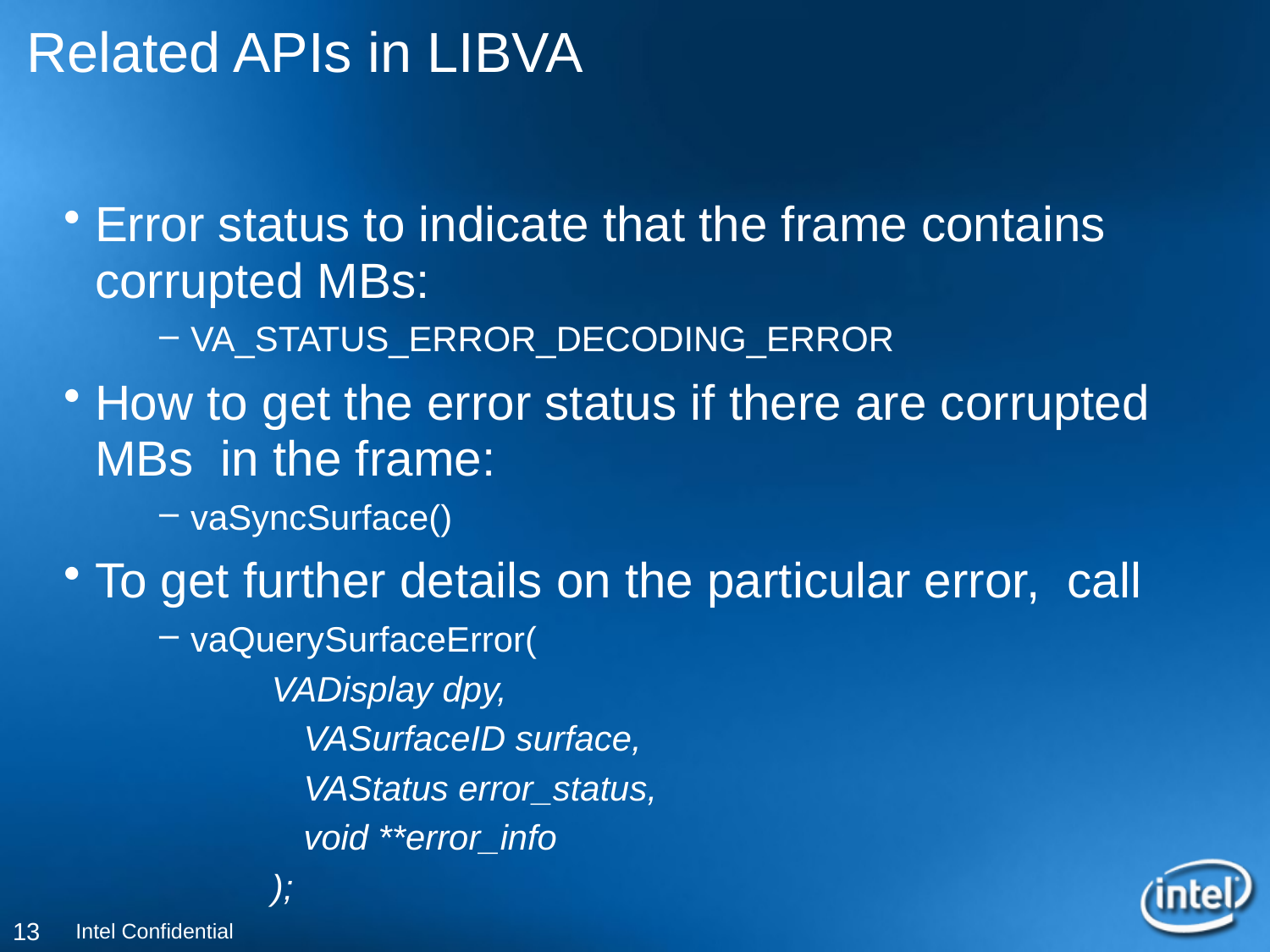

# Related APIs in LIBVA
Error status to indicate that the frame contains corrupted MBs:
VA_STATUS_ERROR_DECODING_ERROR
How to get the error status if there are corrupted MBs  in the frame:
vaSyncSurface()
To get further details on the particular error,  call
vaQuerySurfaceError(
VADisplay dpy,
	VASurfaceID surface,
	VAStatus error_status,
	void **error_info
);
13